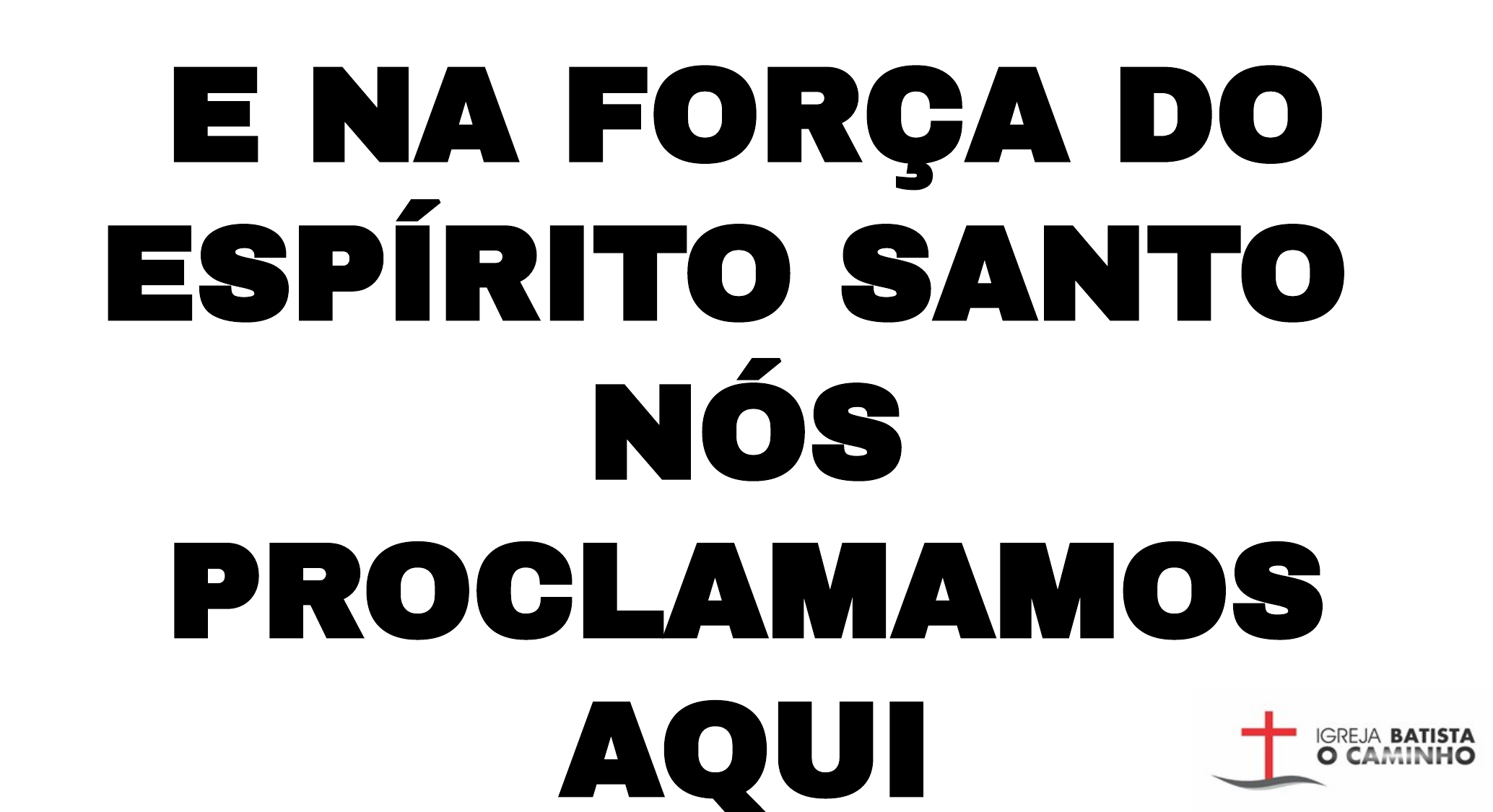

E NA FORÇA DO ESPÍRITO SANTO
NÓS PROCLAMAMOS AQUI